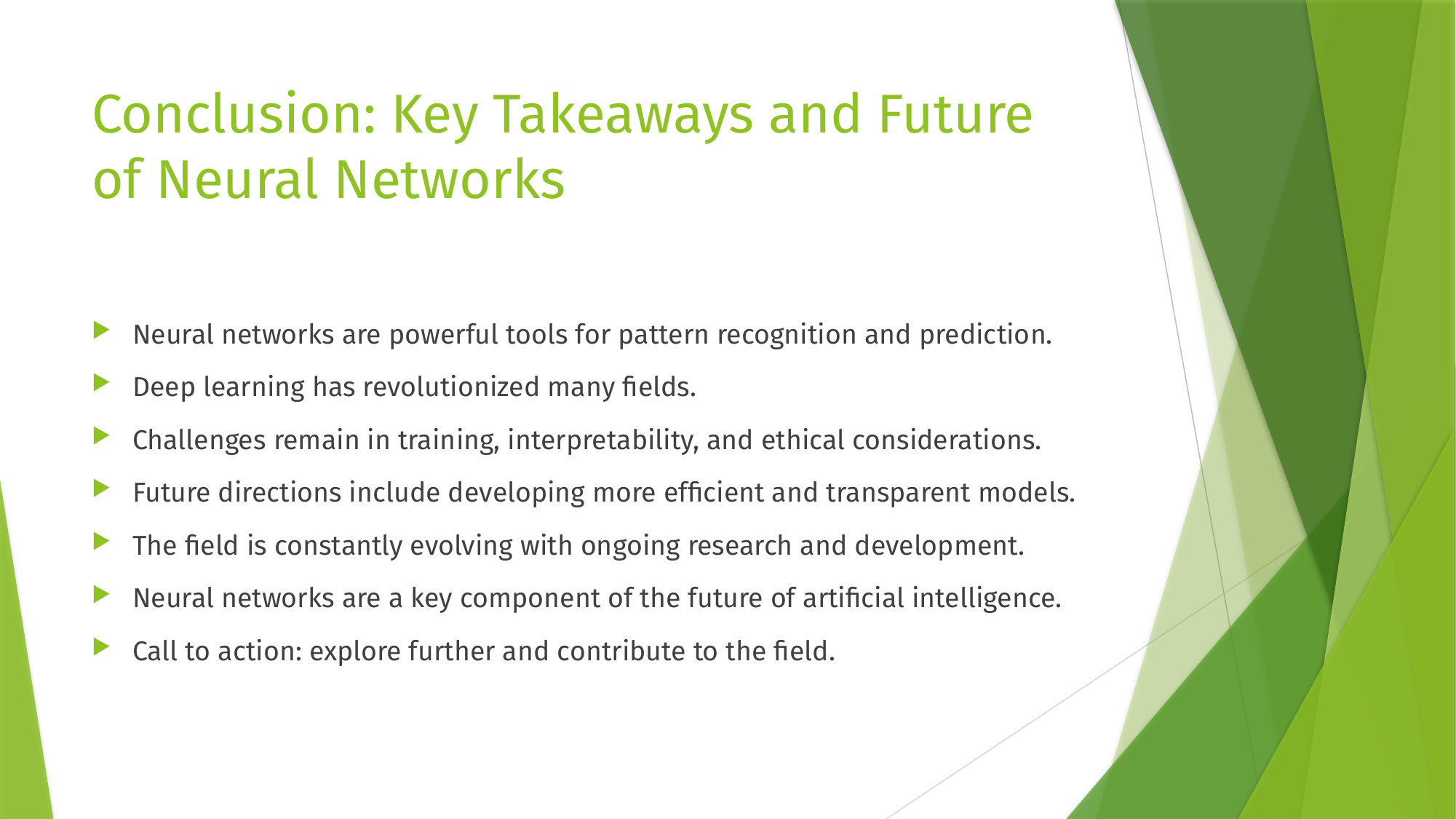

# Conclusion: Key Takeaways and Future of Neural Networks

Neural networks are powerful tools for pattern recognition and prediction.
Deep learning has revolutionized many fields.
Challenges remain in training, interpretability, and ethical considerations.
Future directions include developing more efficient and transparent models.
The field is constantly evolving with ongoing research and development.
Neural networks are a key component of the future of artificial intelligence.
Call to action: explore further and contribute to the field.